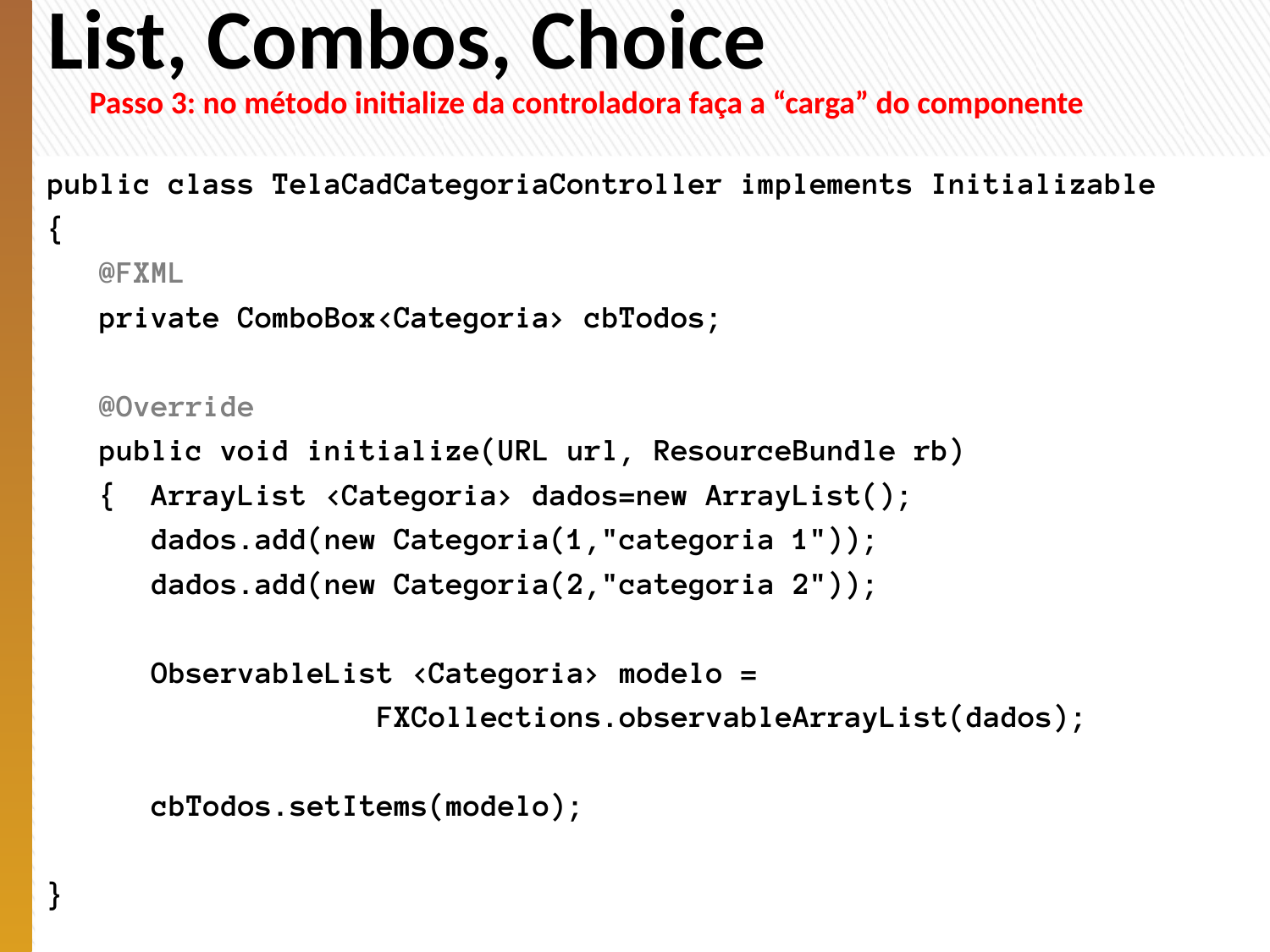

# List, Combos, Choice
Passo 3: no método initialize da controladora faça a “carga” do componente
public class TelaCadCategoriaController implements Initializable
{
   @FXML
   private ComboBox<Categoria> cbTodos;

   @Override
   public void initialize(URL url, ResourceBundle rb)
   {  ArrayList <Categoria> dados=new ArrayList();
      dados.add(new Categoria(1,"categoria 1"));
      dados.add(new Categoria(2,"categoria 2"));

      ObservableList <Categoria> modelo =
                   FXCollections.observableArrayList(dados);

      cbTodos.setItems(modelo);

}